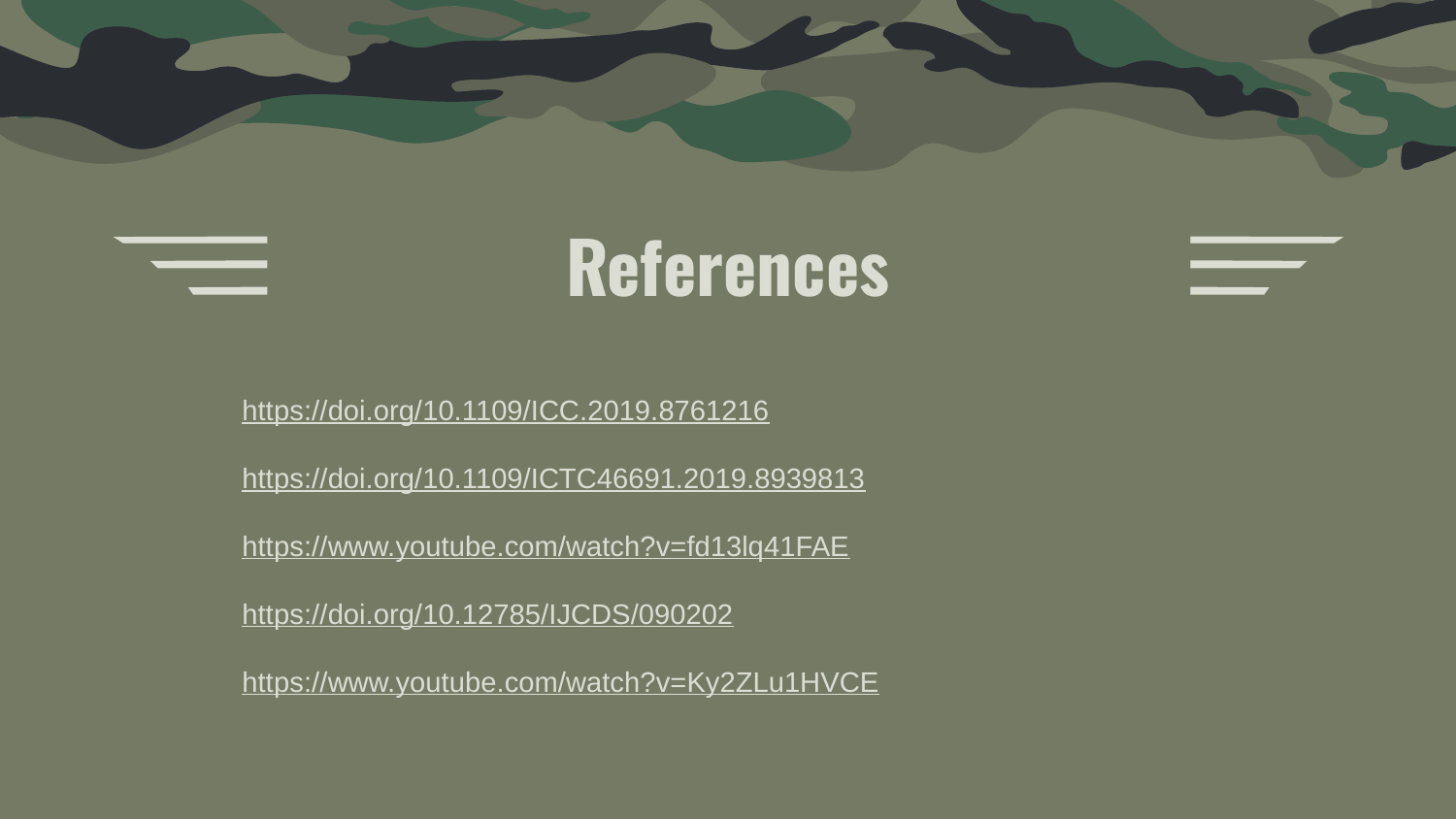

# References

https://doi.org/10.1109/ICC.2019.8761216

https://doi.org/10.1109/ICTC46691.2019.8939813

https://www.youtube.com/watch?v=fd13lq41FAE

https://doi.org/10.12785/IJCDS/090202

https://www.youtube.com/watch?v=Ky2ZLu1HVCE